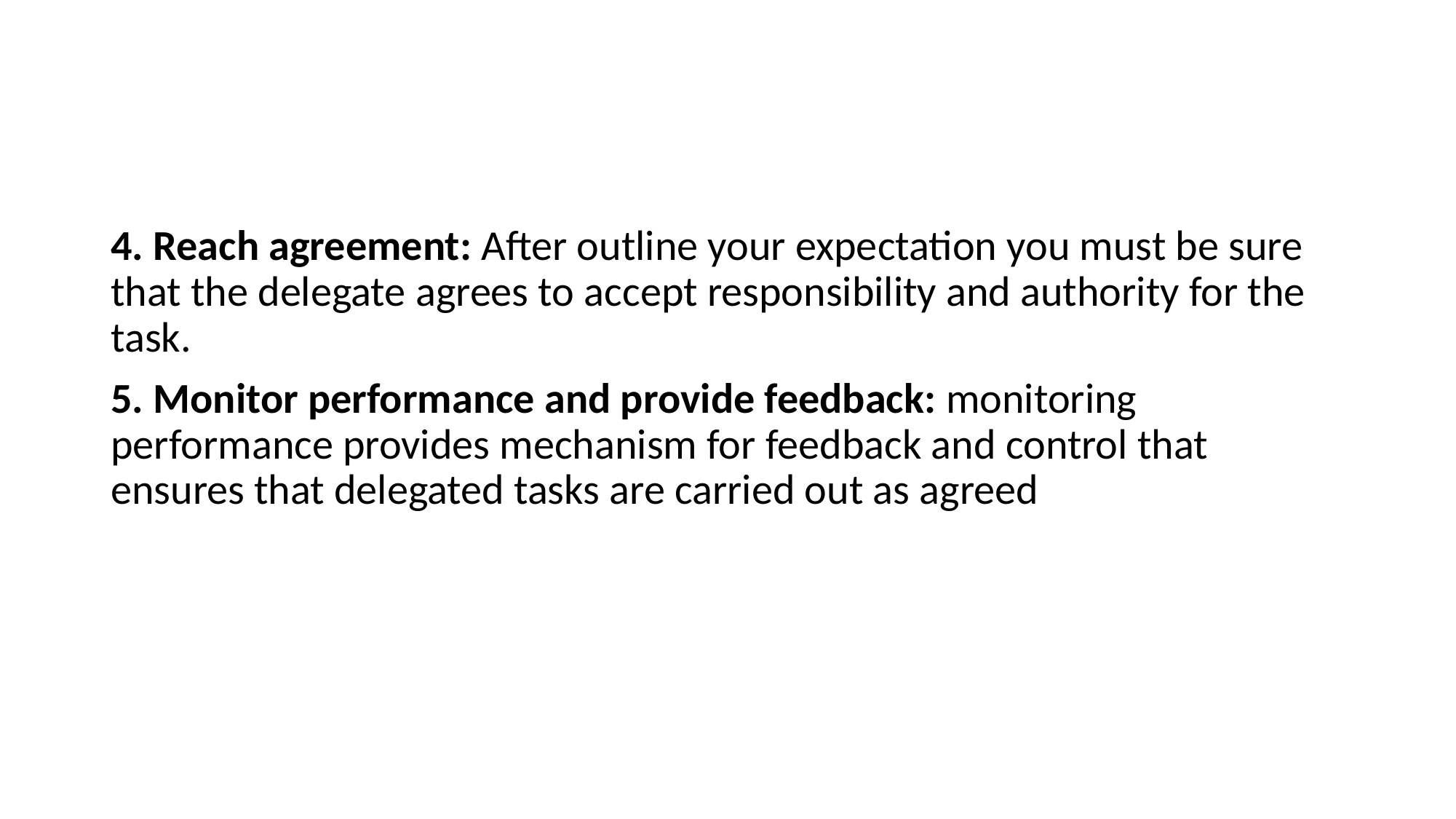

#
4. Reach agreement: After outline your expectation you must be sure that the delegate agrees to accept responsibility and authority for the task.
5. Monitor performance and provide feedback: monitoring performance provides mechanism for feedback and control that ensures that delegated tasks are carried out as agreed